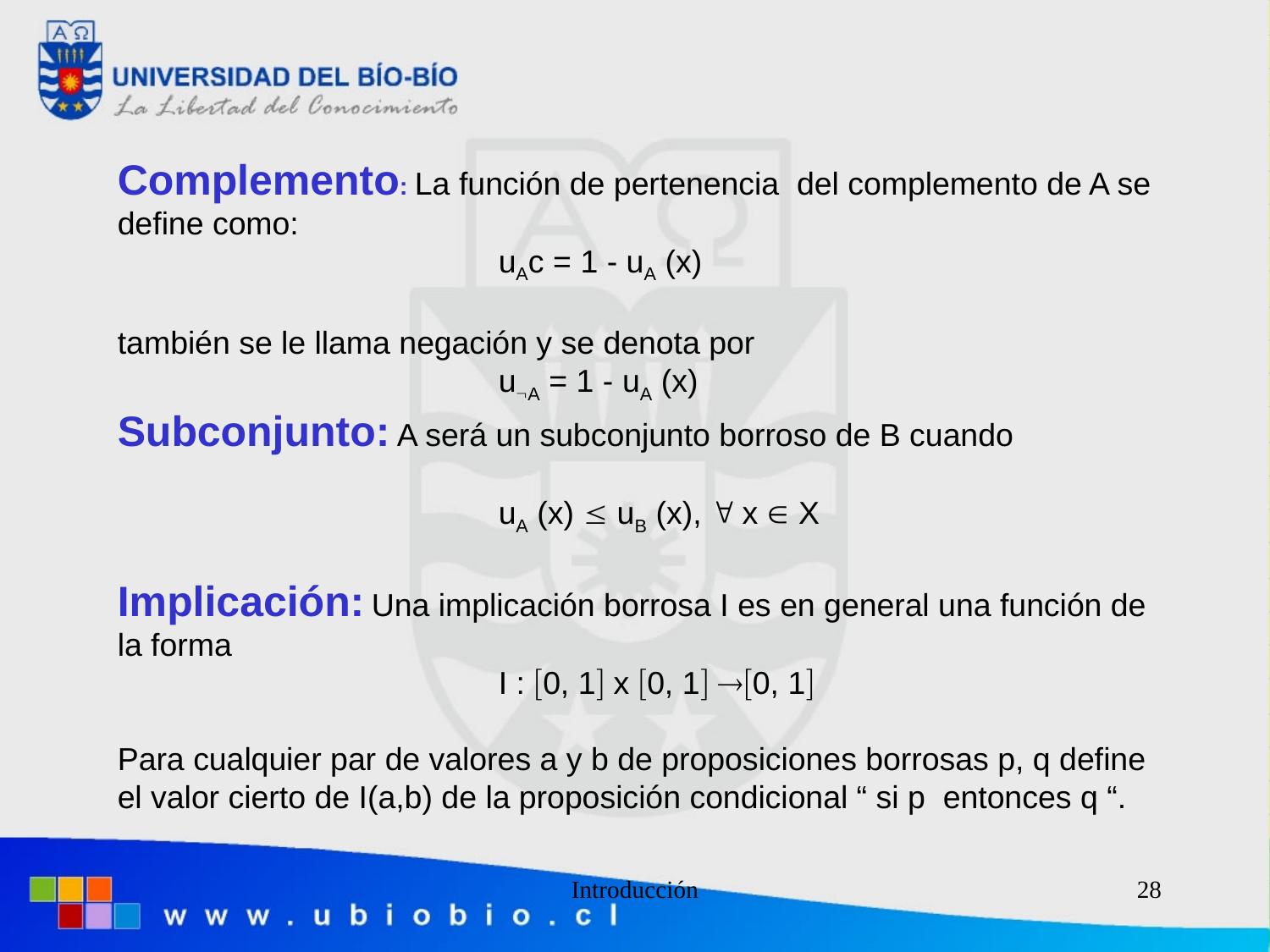

Complemento: La función de pertenencia  del complemento de A se define como:
			uAc = 1 - uA (x)

también se le llama negación y se denota por
			u¬A = 1 - uA (x)
Subconjunto: A será un subconjunto borroso de B cuando

			uA (x) ≤ uB (x), ∀ x ∈ X

Implicación: Una implicación borrosa I es en general una función de la forma
			I : [0, 1] x [0, 1] →[0, 1]

Para cualquier par de valores a y b de proposiciones borrosas p, q define el valor cierto de I(a,b) de la proposición condicional “ si p  entonces q “.
#

Introducción
28